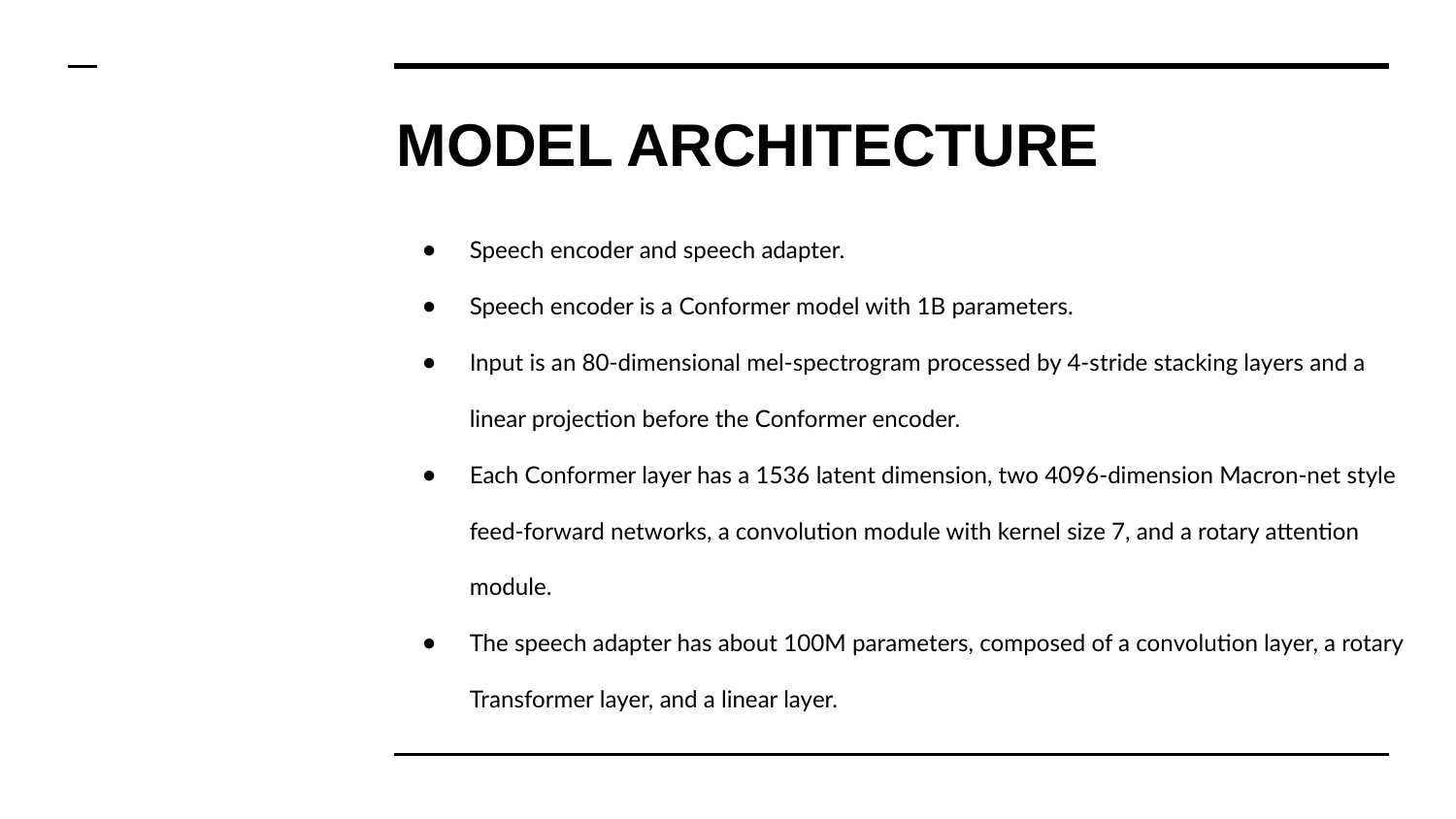

# MODEL ARCHITECTURE
Speech encoder and speech adapter.
Speech encoder is a Conformer model with 1B parameters.
Input is an 80-dimensional mel-spectrogram processed by 4-stride stacking layers and a linear projection before the Conformer encoder.
Each Conformer layer has a 1536 latent dimension, two 4096-dimension Macron-net style feed-forward networks, a convolution module with kernel size 7, and a rotary attention module.
The speech adapter has about 100M parameters, composed of a convolution layer, a rotary Transformer layer, and a linear layer.